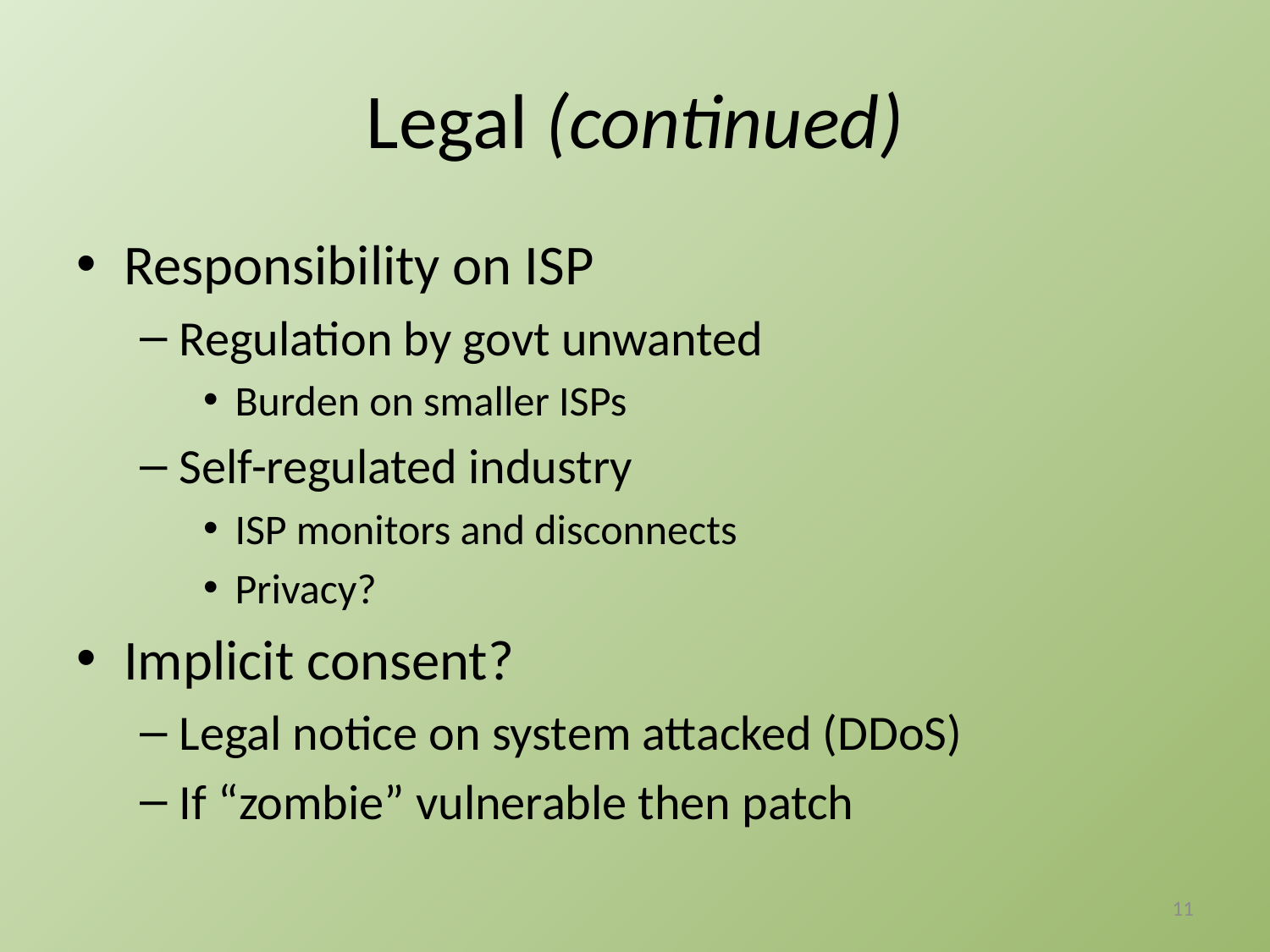

# Legal (continued)
Responsibility on ISP
Regulation by govt unwanted
Burden on smaller ISPs
Self-regulated industry
ISP monitors and disconnects
Privacy?
Implicit consent?
Legal notice on system attacked (DDoS)
If “zombie” vulnerable then patch
11